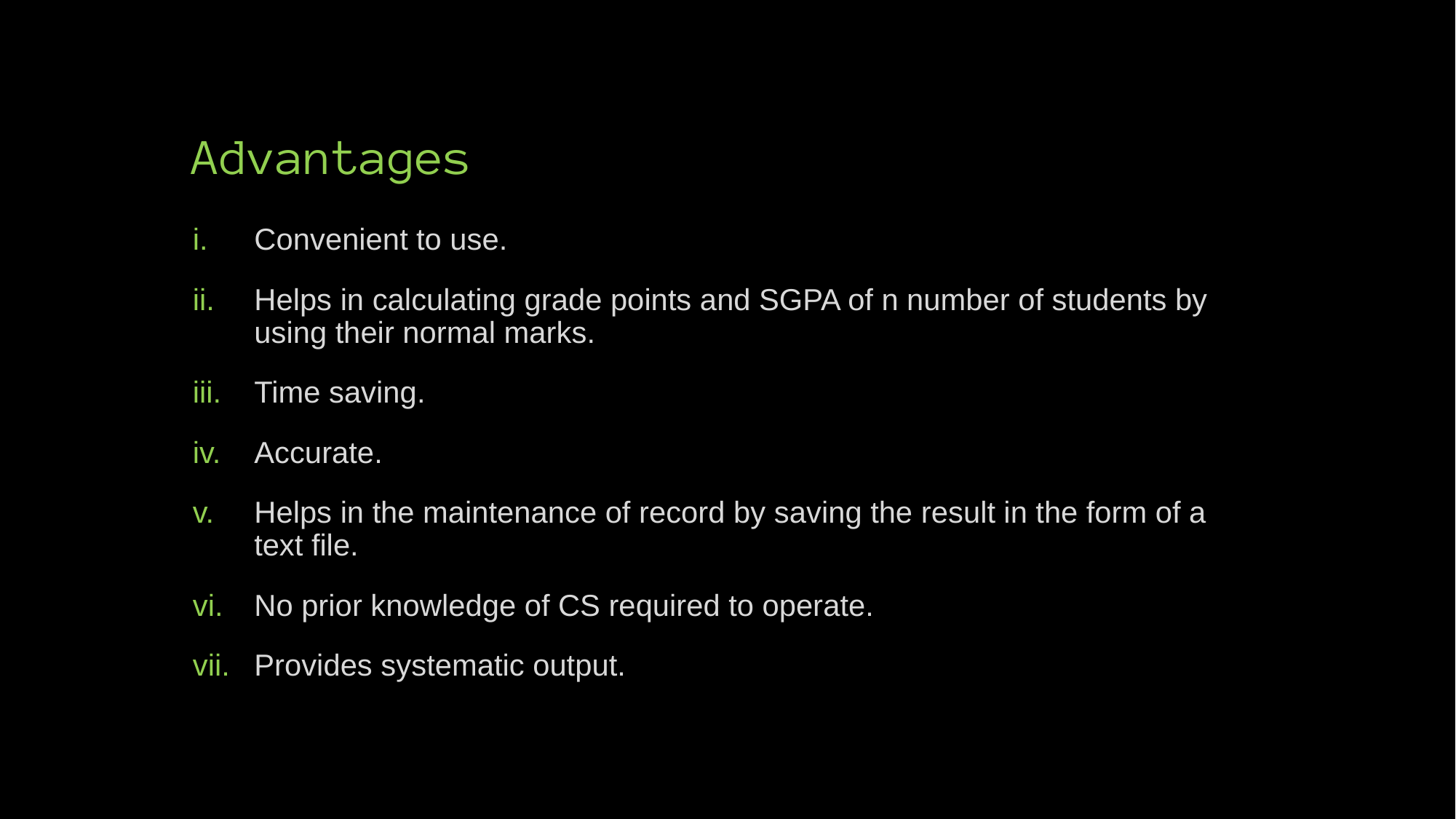

# Advantages
Convenient to use.
Helps in calculating grade points and SGPA of n number of students by using their normal marks.
Time saving.
Accurate.
Helps in the maintenance of record by saving the result in the form of a text file.
No prior knowledge of CS required to operate.
Provides systematic output.